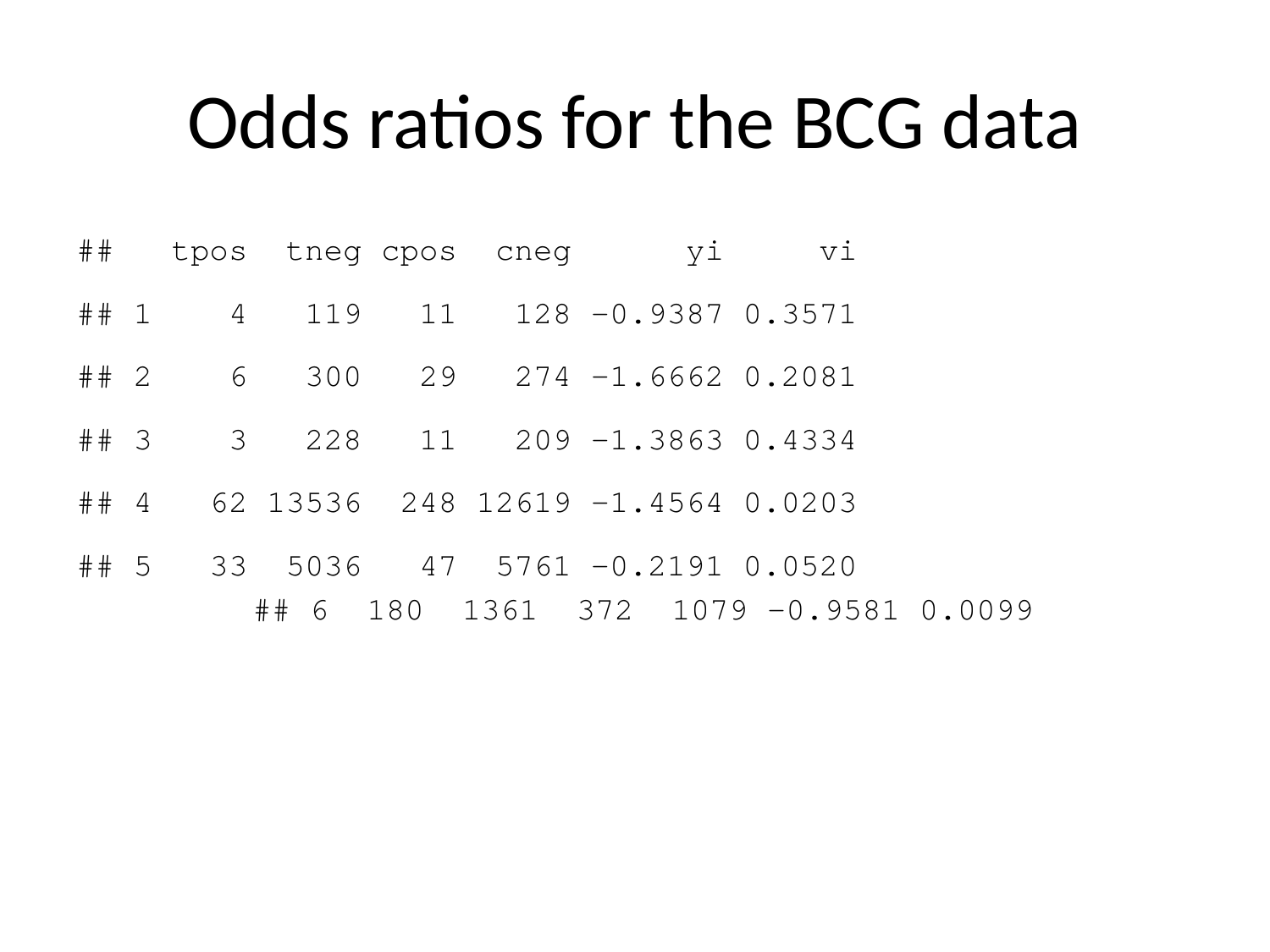

# Odds ratios for the BCG data
##   tpos  tneg cpos  cneg      yi     vi
## 1    4   119   11   128 -0.9387 0.3571
## 2    6   300   29   274 -1.6662 0.2081
## 3    3   228   11   209 -1.3863 0.4334
## 4   62 13536  248 12619 -1.4564 0.0203
## 5   33  5036   47  5761 -0.2191 0.0520
## 6  180  1361  372  1079 -0.9581 0.0099